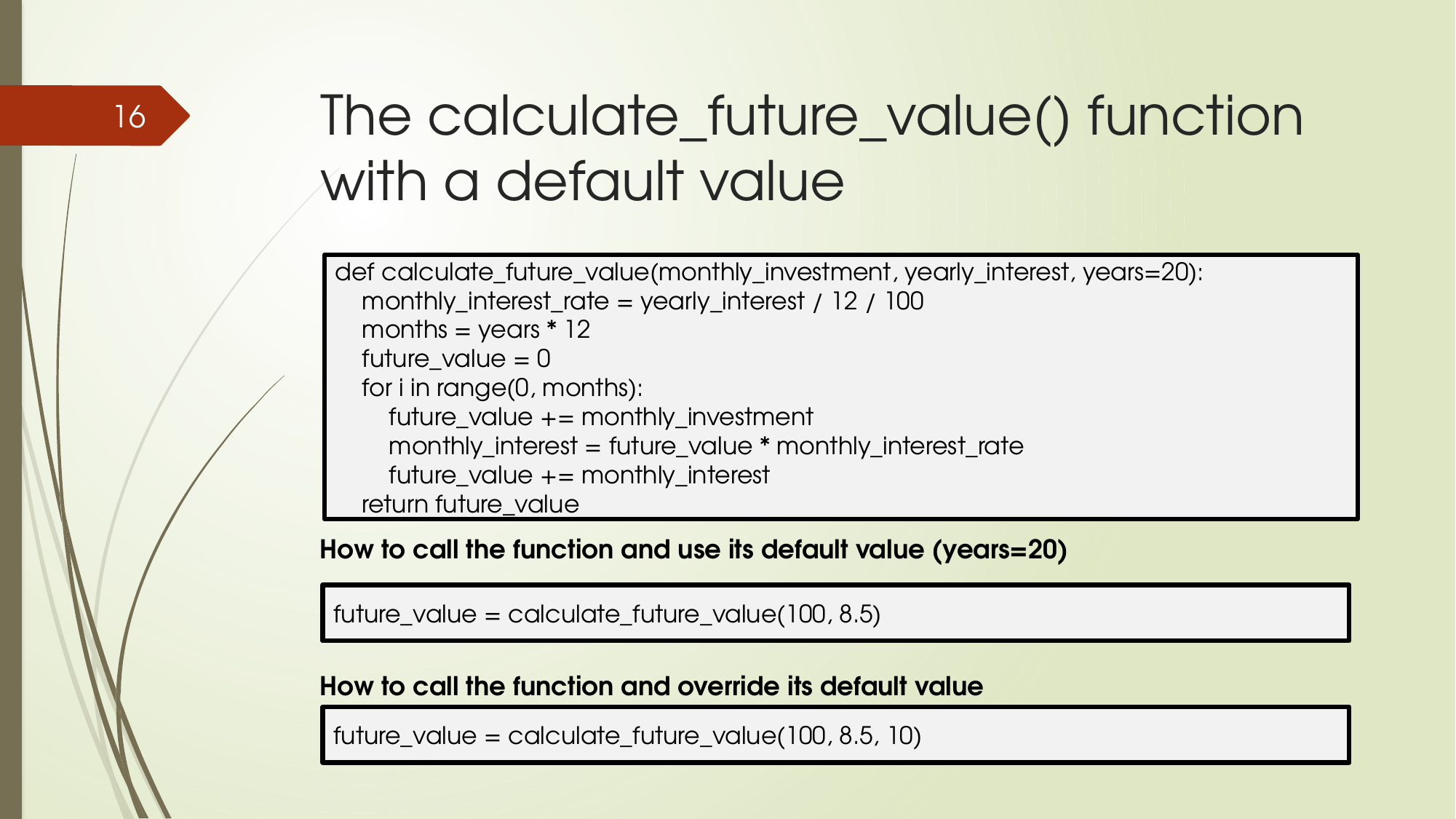

# The calculate_future_value() function with a default value
16

How to call the function and use its default value (years=20)

How to call the function and override its default value

def calculate_future_value(monthly_investment, yearly_interest, years=20):
    monthly_interest_rate = yearly_interest / 12 / 100
    months = years * 12
    future_value = 0
    for i in range(0, months):
        future_value += monthly_investment
        monthly_interest = future_value * monthly_interest_rate
        future_value += monthly_interest
    return future_value
future_value = calculate_future_value(100, 8.5)
future_value = calculate_future_value(100, 8.5, 10)